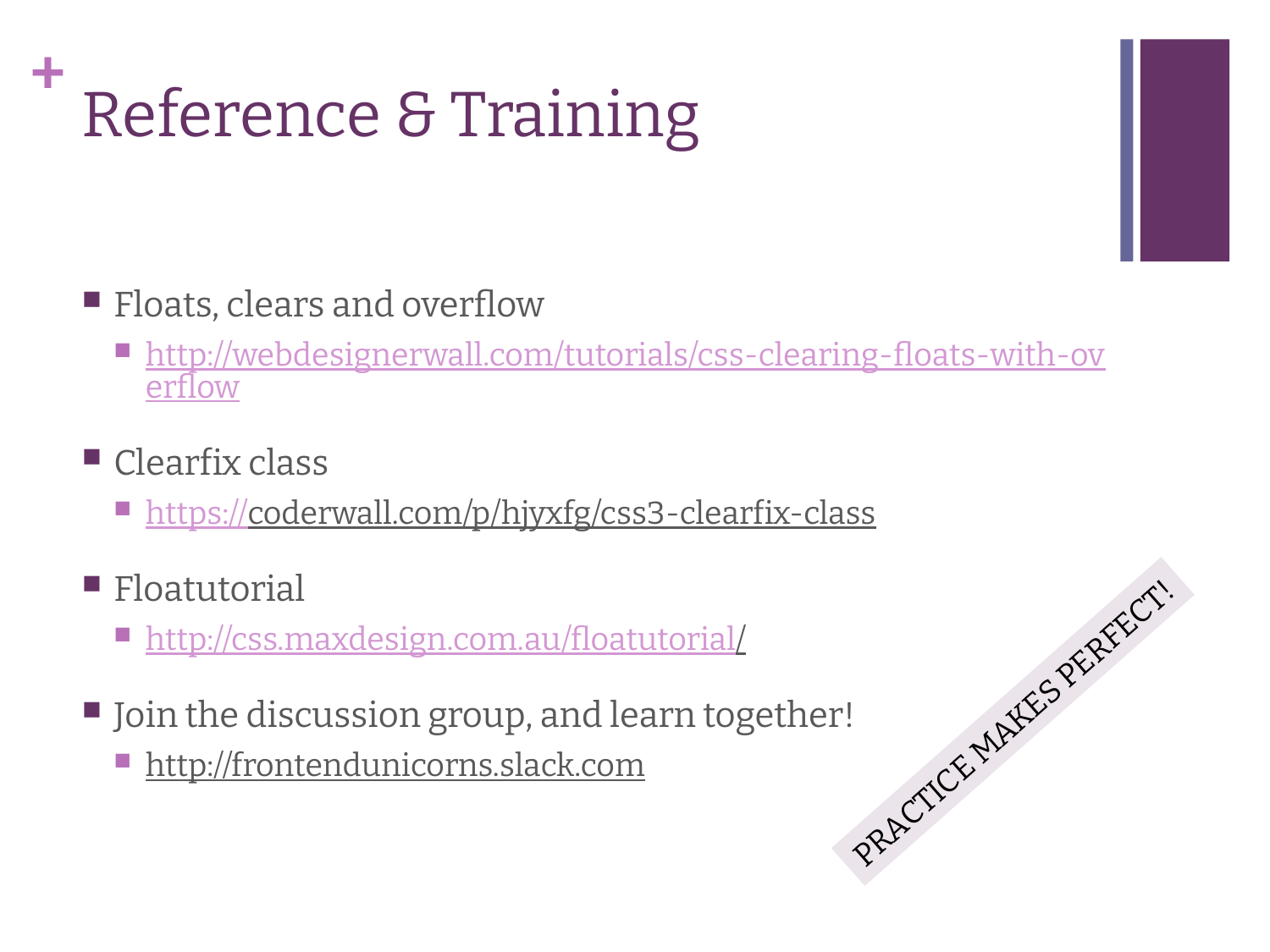

# Reference & Training
Floats, clears and overflow
http://webdesignerwall.com/tutorials/css-clearing-floats-with-overflow
Clearfix class
https://coderwall.com/p/hjyxfg/css3-clearfix-class
Floatutorial
http://css.maxdesign.com.au/floatutorial/
Join the discussion group, and learn together!
http://frontendunicorns.slack.com
PRACTICE MAKES PERFECT!